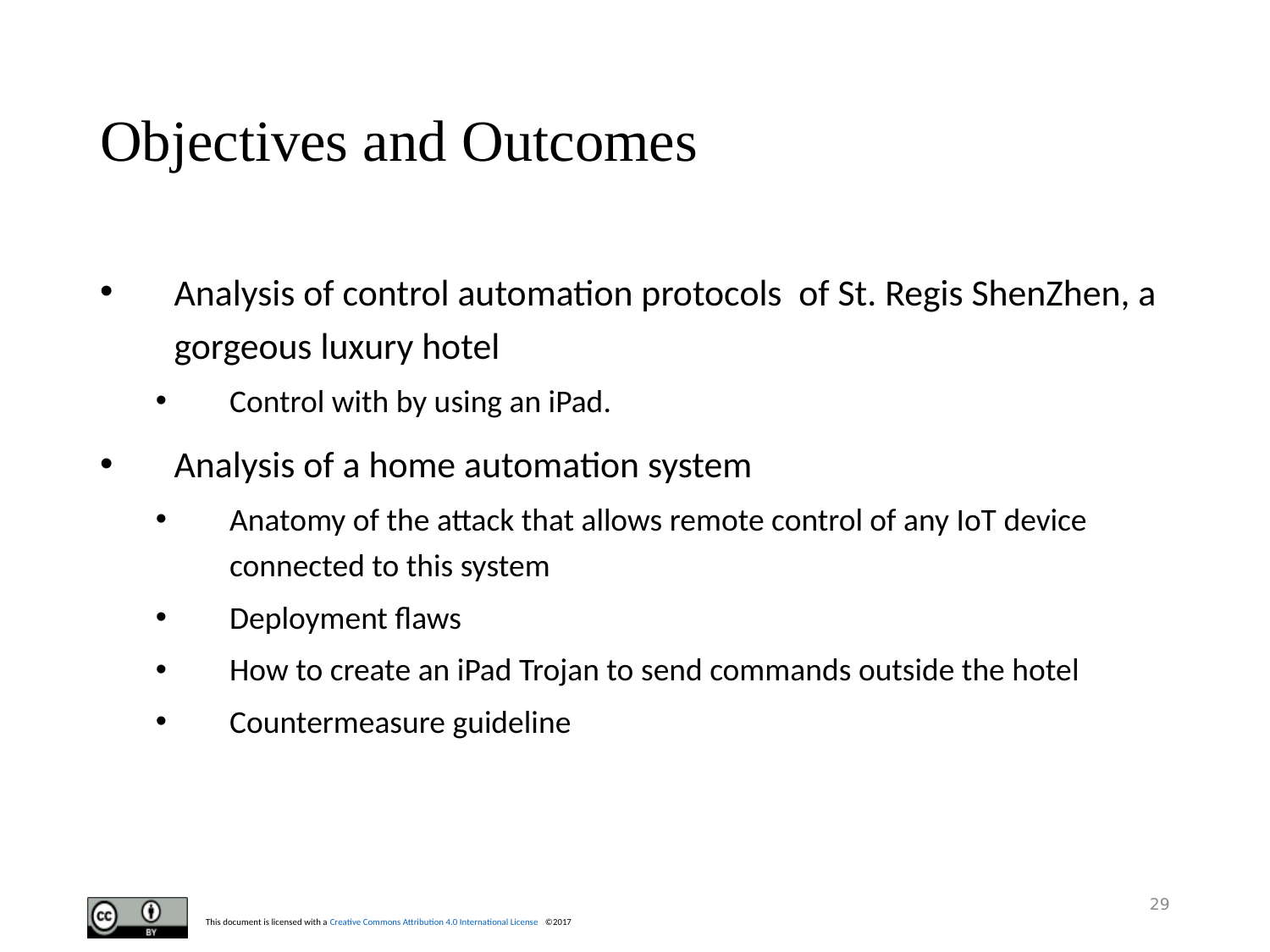

# Objectives and Outcomes
Analysis of control automation protocols  of St. Regis ShenZhen, a gorgeous luxury hotel
Control with by using an iPad.
Analysis of a home automation system
Anatomy of the attack that allows remote control of any IoT device connected to this system
Deployment flaws
How to create an iPad Trojan to send commands outside the hotel
Countermeasure guideline
29